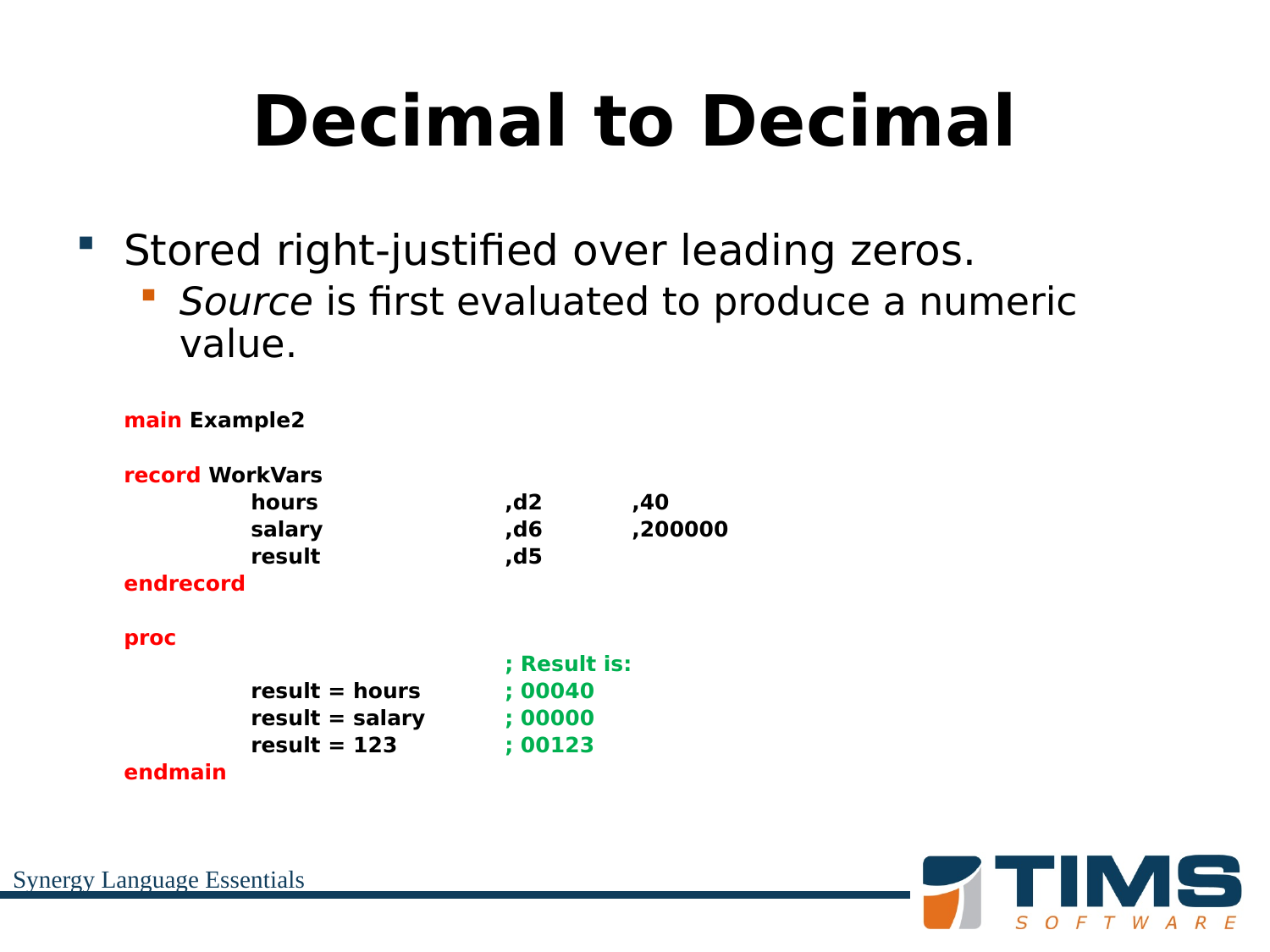

# Decimal to Decimal
Stored right-justified over leading zeros.
Source is first evaluated to produce a numeric value.

	main Example2

	record WorkVars
		hours		,d2	,40
		salary		,d6	,200000
		result		,d5
	endrecord

	proc
				; Result is:
		result = hours	; 00040
		result = salary	; 00000
		result = 123	; 00123
	endmain

Synergy Language Essentials